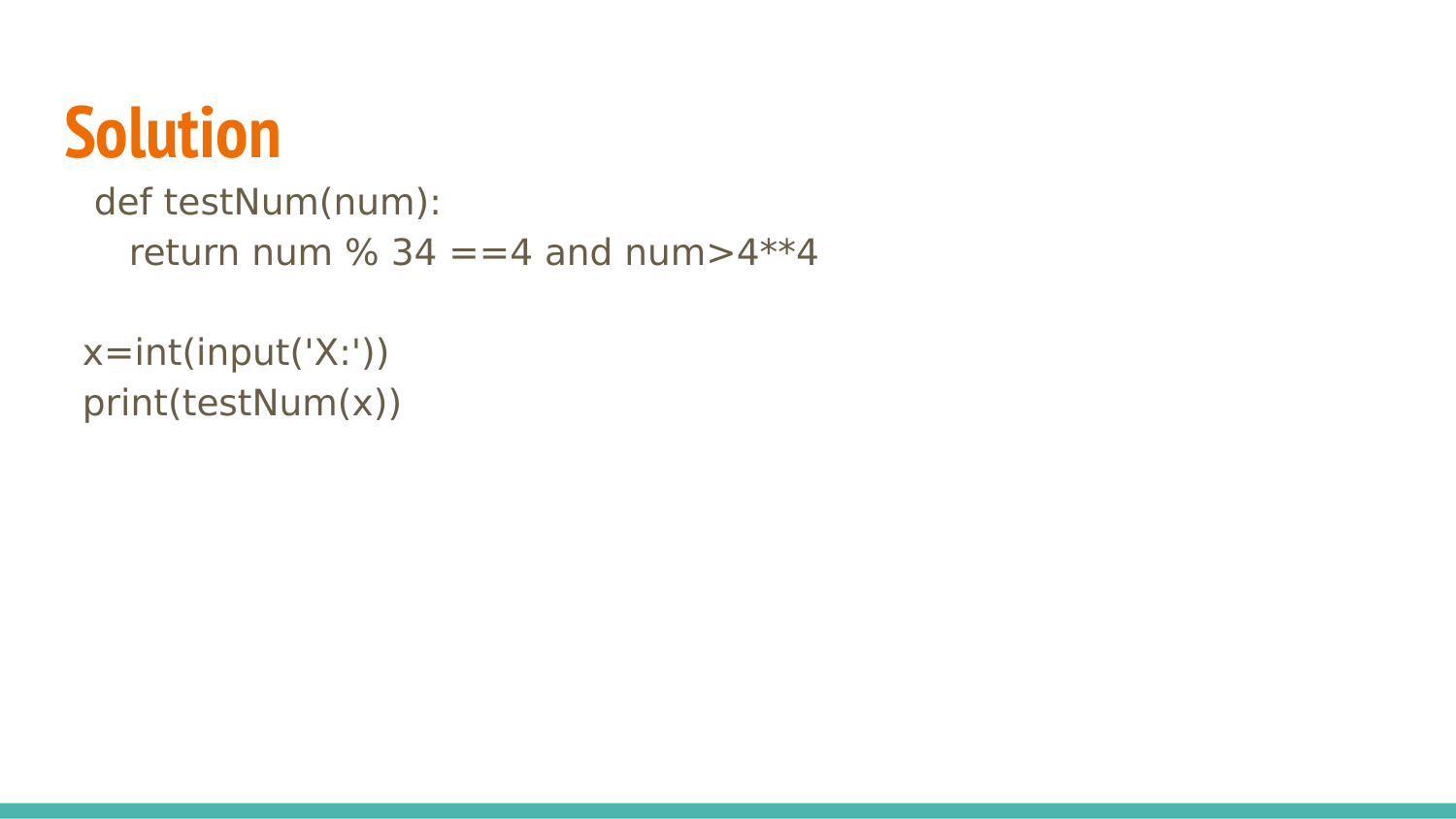

# Solution
 def testNum(num):
    return num % 34 ==4 and num>4**4

x=int(input('X:'))
print(testNum(x))